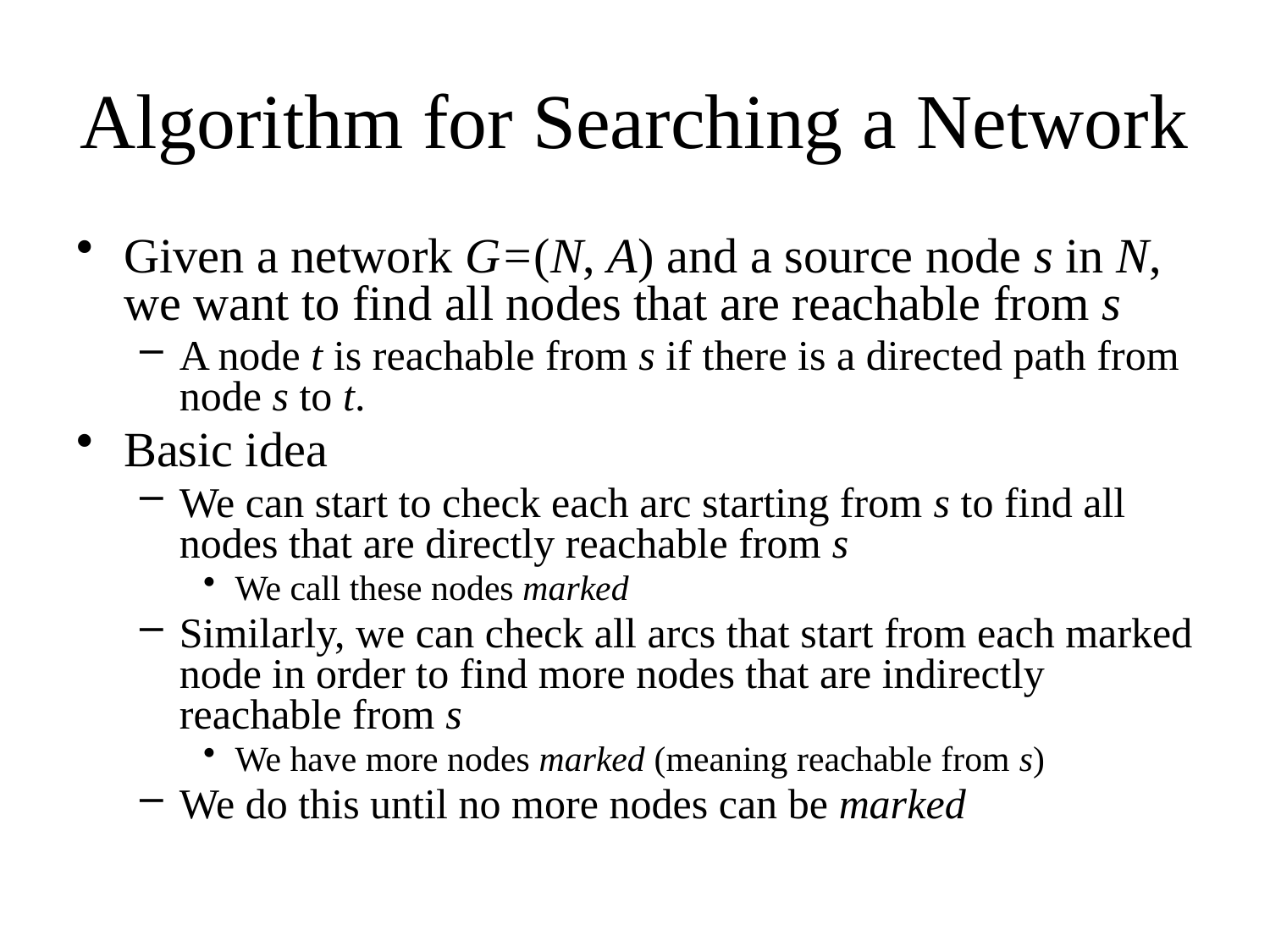

# Algorithm for Searching a Network
Given a network G=(N, A) and a source node s in N, we want to find all nodes that are reachable from s
A node t is reachable from s if there is a directed path from node s to t.
Basic idea
We can start to check each arc starting from s to find all nodes that are directly reachable from s
We call these nodes marked
Similarly, we can check all arcs that start from each marked node in order to find more nodes that are indirectly reachable from s
We have more nodes marked (meaning reachable from s)
We do this until no more nodes can be marked